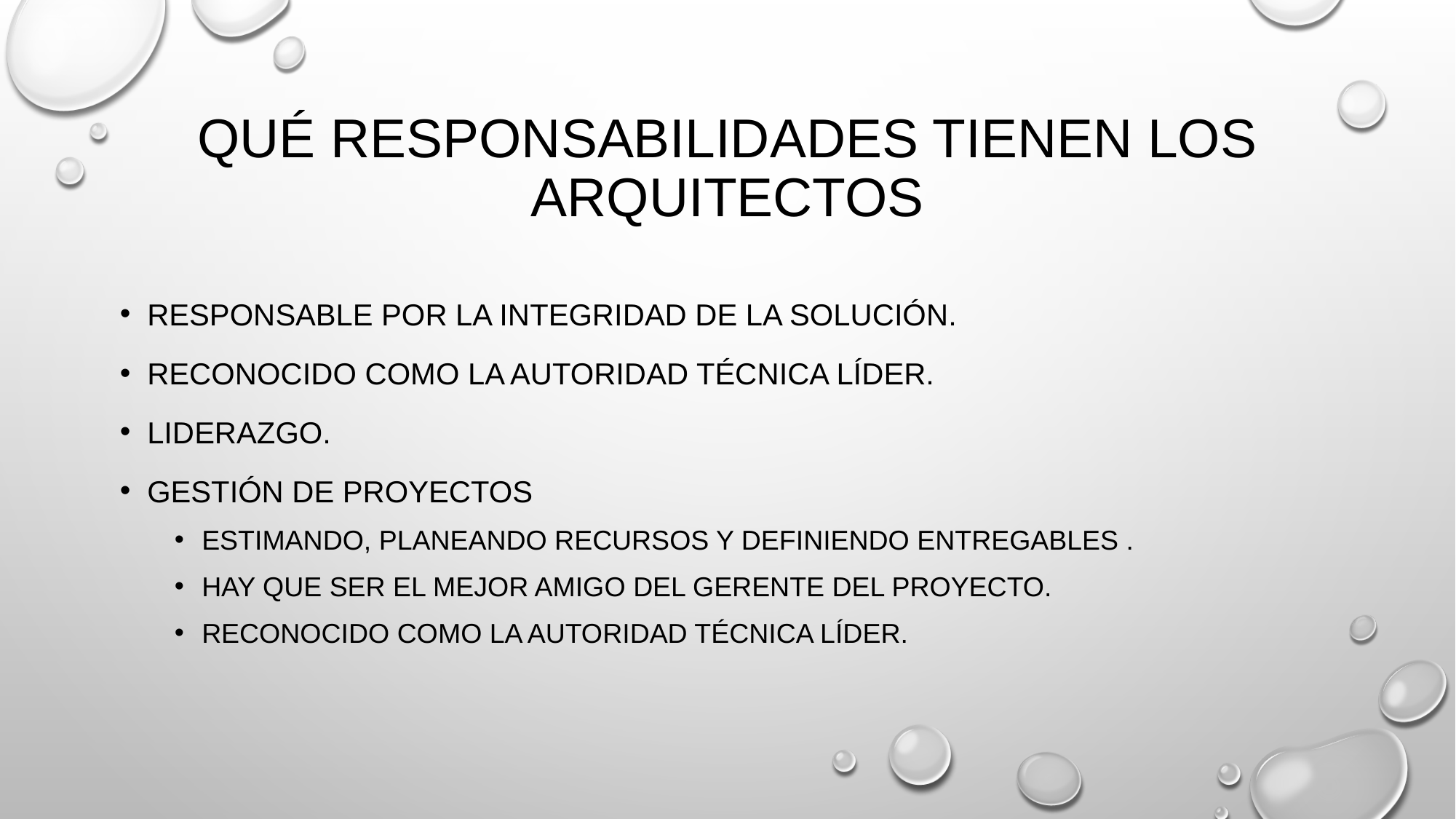

# Qué responsabilidades tienen los arquitectos
Responsable por la integridad de la solución.
Reconocido como la autoridad técnica líder.
Liderazgo.
Gestión de proyectos
Estimando, planeando recursos y definiendo entregables .
Hay que ser el mejor amigo del gerente del proyecto.
Reconocido como la autoridad técnica líder.